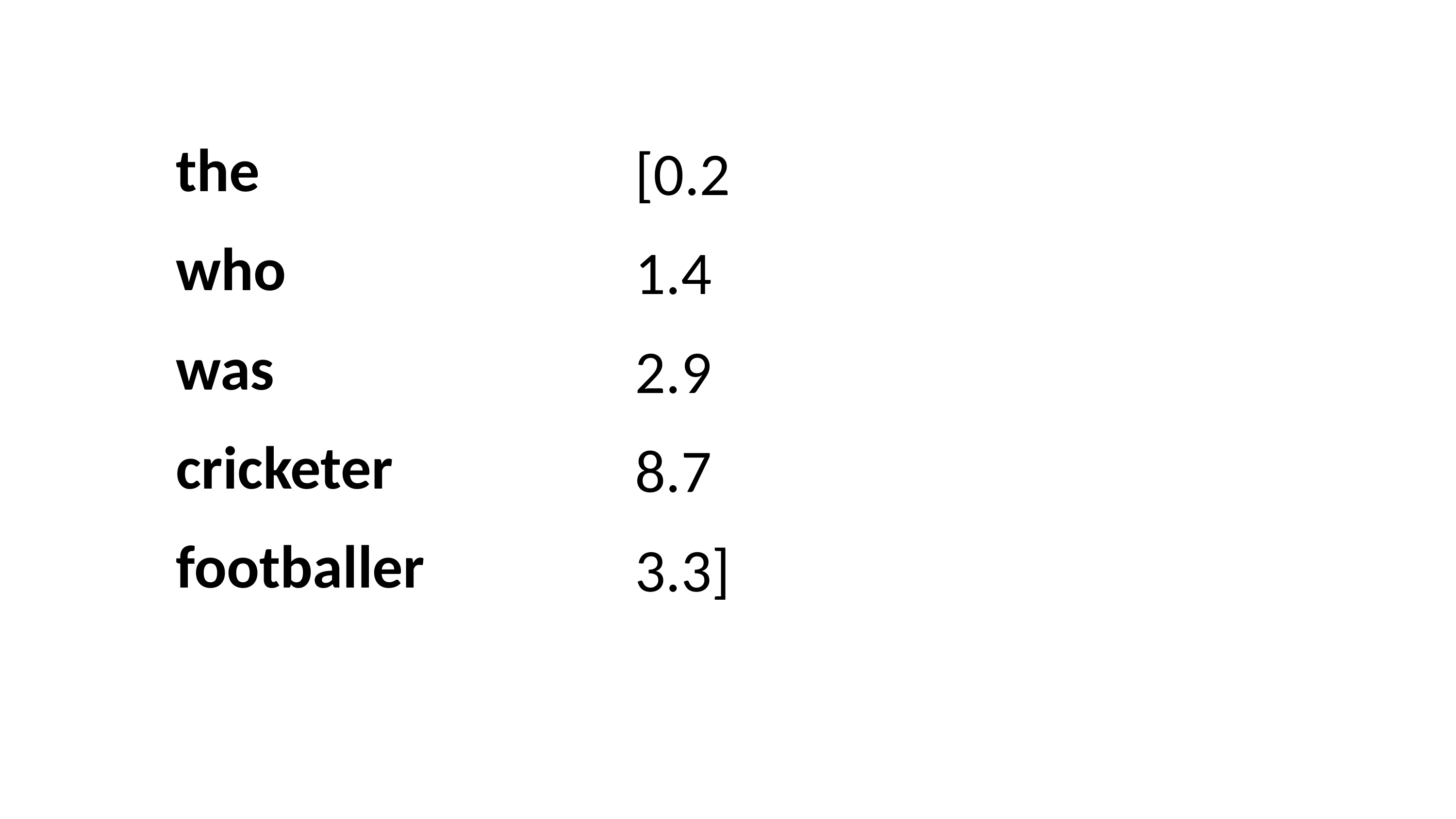

the

who

was

cricketer

footballer

[0.2

1.4

2.9

8.7

3.3]

4
7.       Dicussion,Conclusion and Refrences